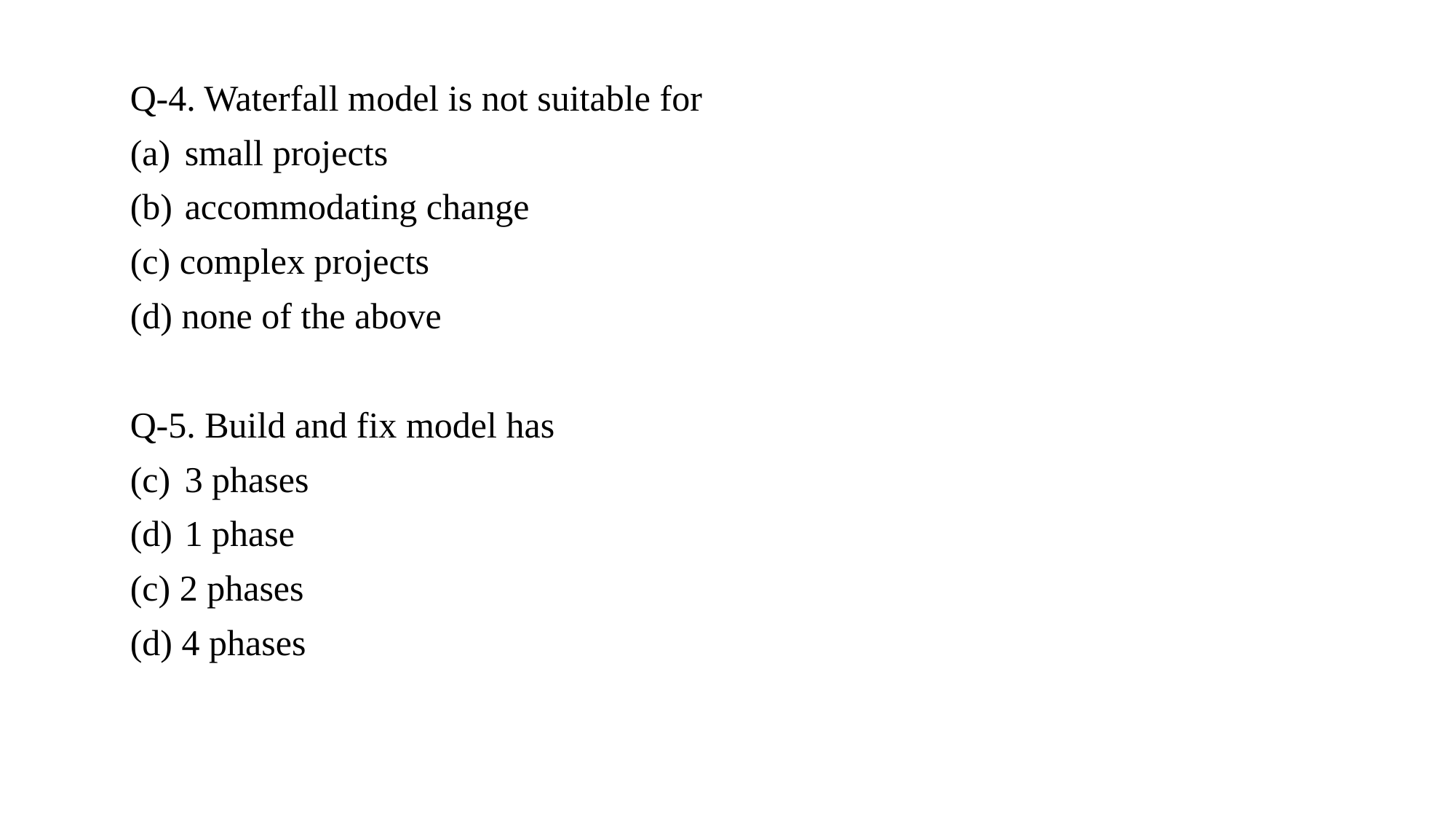

#
Q-4. Waterfall model is not suitable for
small projects
accommodating change
(c) complex projects
(d) none of the above

Q-5. Build and fix model has
3 phases
1 phase
(c) 2 phases
(d) 4 phases